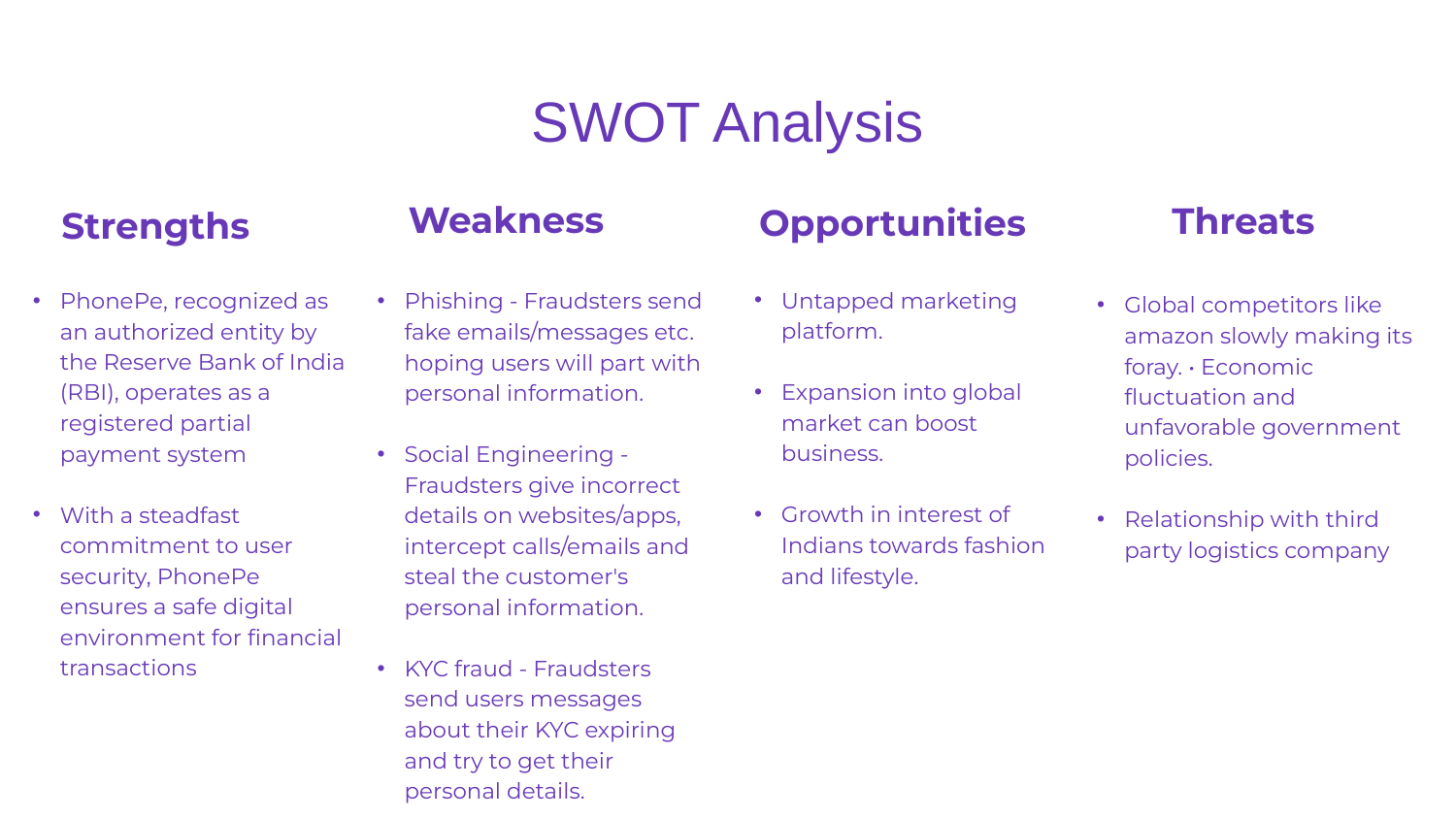

# SWOT Analysis
Weakness
Threats
Opportunities
Strengths
Untapped marketing platform.

Expansion into global market can boost business.

Growth in interest of Indians towards fashion and lifestyle.
PhonePe, recognized as an authorized entity by the Reserve Bank of India (RBI), operates as a registered partial payment system

With a steadfast commitment to user security, PhonePe ensures a safe digital environment for financial transactions
Phishing - Fraudsters send fake emails/messages etc. hoping users will part with personal information.

Social Engineering - Fraudsters give incorrect details on websites/apps, intercept calls/emails and steal the customer's personal information.

KYC fraud - Fraudsters send users messages about their KYC expiring and try to get their personal details.
Global competitors like amazon slowly making its foray. • Economic fluctuation and unfavorable government policies.

Relationship with third party logistics company